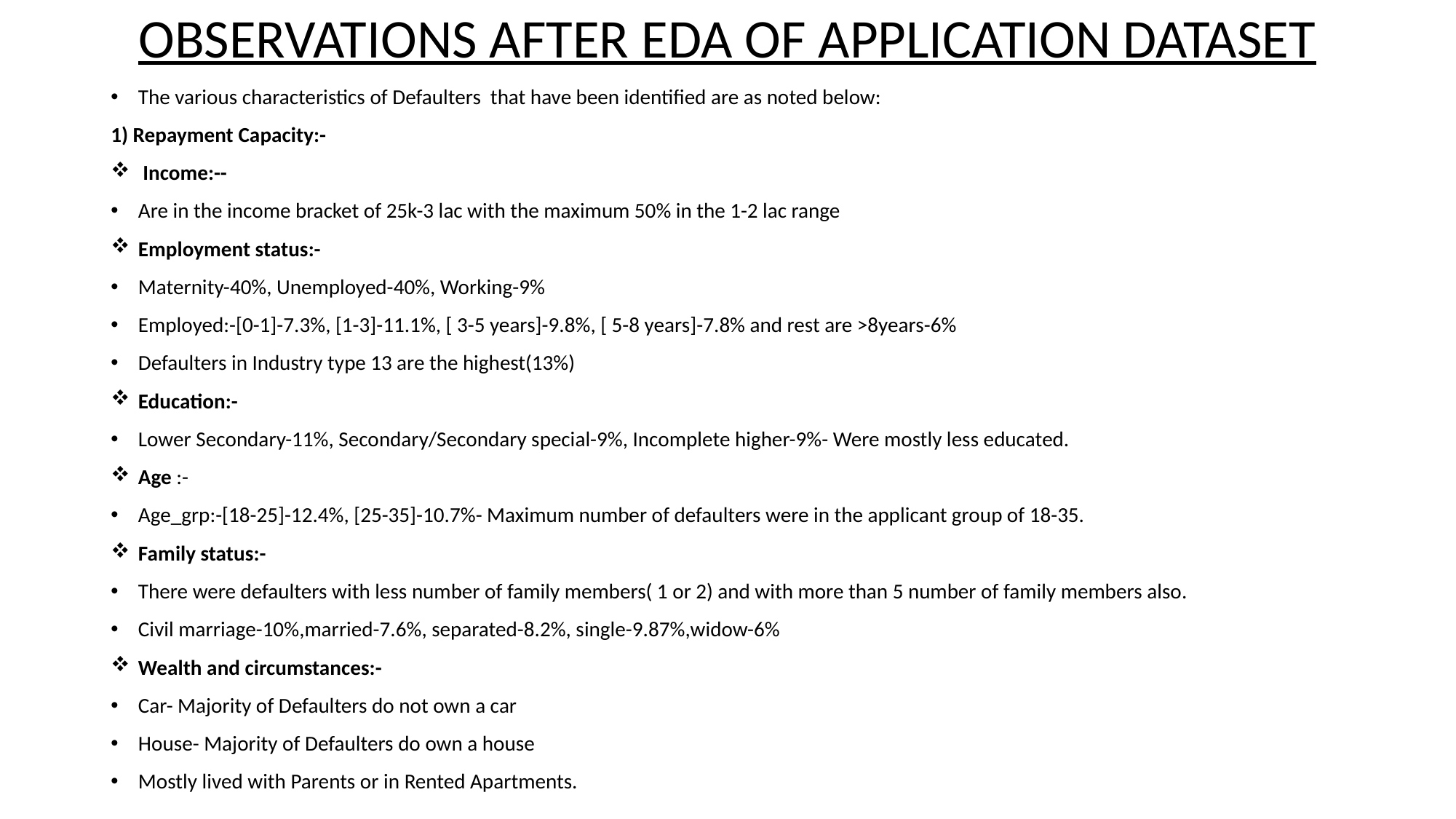

# OBSERVATIONS AFTER EDA OF APPLICATION DATASET
The various characteristics of Defaulters  that have been identified are as noted below:
1) Repayment Capacity:-
 Income:--
Are in the income bracket of 25k-3 lac with the maximum 50% in the 1-2 lac range
Employment status:-
Maternity-40%, Unemployed-40%, Working-9%
Employed:-[0-1]-7.3%, [1-3]-11.1%, [ 3-5 years]-9.8%, [ 5-8 years]-7.8% and rest are >8years-6%
Defaulters in Industry type 13 are the highest(13%)
Education:-
Lower Secondary-11%, Secondary/Secondary special-9%, Incomplete higher-9%- Were mostly less educated.
Age :-
Age_grp:-[18-25]-12.4%, [25-35]-10.7%- Maximum number of defaulters were in the applicant group of 18-35.
Family status:-
There were defaulters with less number of family members( 1 or 2) and with more than 5 number of family members also.
Civil marriage-10%,married-7.6%, separated-8.2%, single-9.87%,widow-6%
Wealth and circumstances:-
Car- Majority of Defaulters do not own a car
House- Majority of Defaulters do own a house
Mostly lived with Parents or in Rented Apartments.